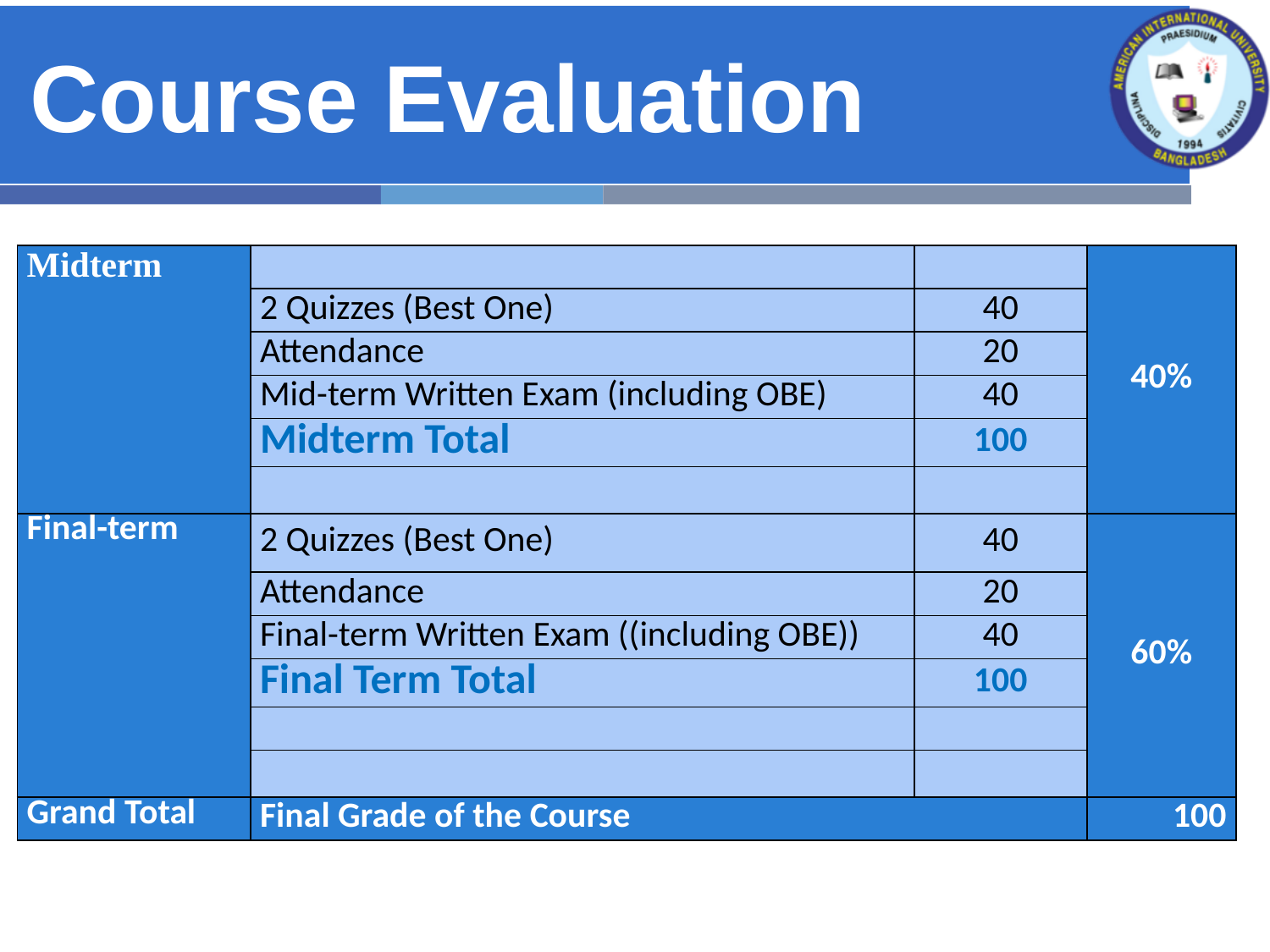

# Course Evaluation
| Midterm |  |  | 40% |
| --- | --- | --- | --- |
|  | 2 Quizzes (Best One) | 40 |  |
|  | Attendance | 20 |  |
|  | Mid-term Written Exam (including OBE) | 40 |  |
|  | Midterm Total | 100 |  |
|  |  |  |  |
| Final-term | 2 Quizzes (Best One) | 40 | 60% |
|  | Attendance | 20 |  |
|  | Final-term Written Exam ((including OBE)) | 40 |  |
|  | Final Term Total | 100 |  |
|  |  |  |  |
|  |  |  |  |
| Grand Total | Final Grade of the Course |  | 100 |